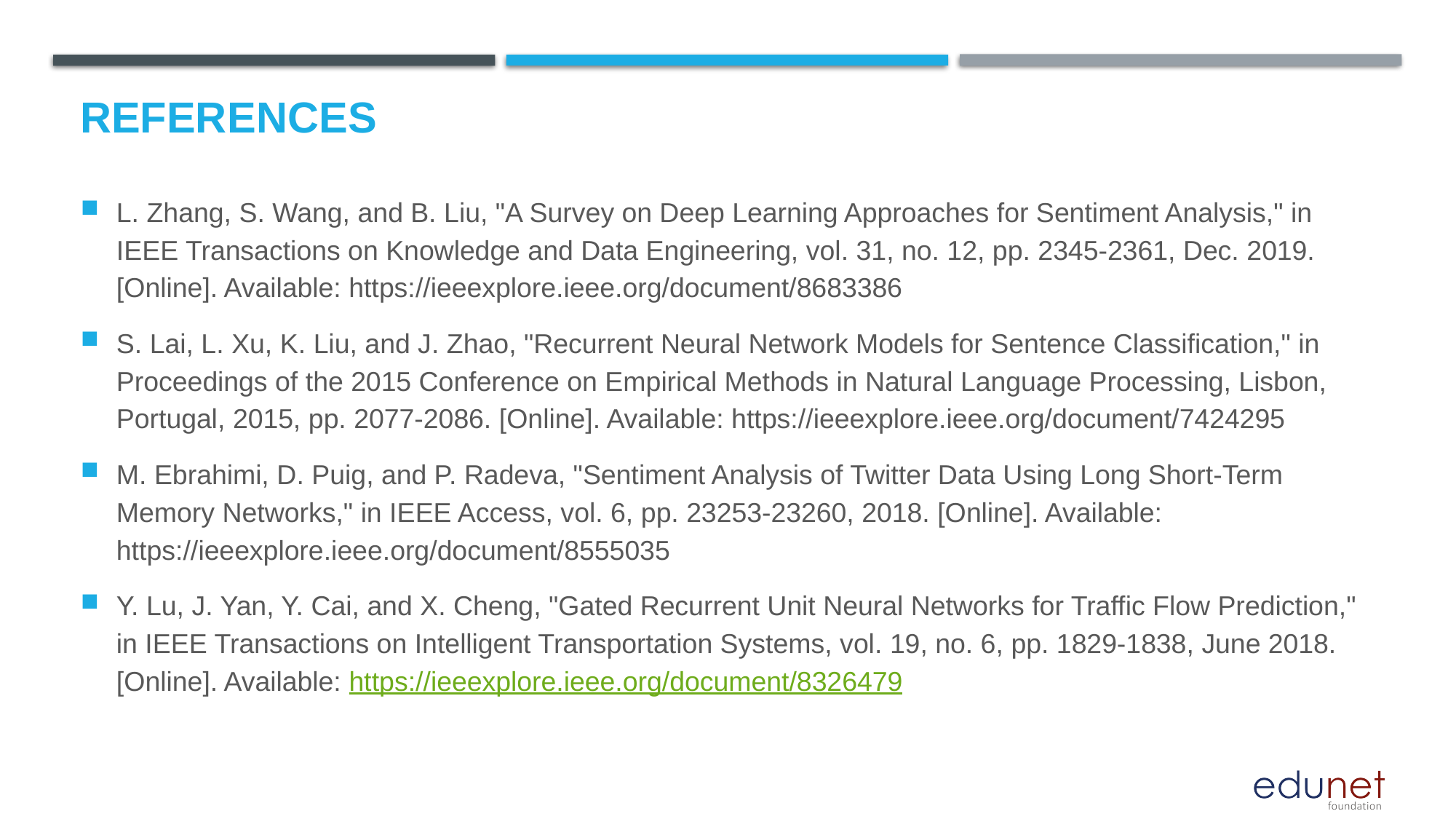

references
L. Zhang, S. Wang, and B. Liu, "A Survey on Deep Learning Approaches for Sentiment Analysis," in IEEE Transactions on Knowledge and Data Engineering, vol. 31, no. 12, pp. 2345-2361, Dec. 2019. [Online]. Available: https://ieeexplore.ieee.org/document/8683386
S. Lai, L. Xu, K. Liu, and J. Zhao, "Recurrent Neural Network Models for Sentence Classification," in Proceedings of the 2015 Conference on Empirical Methods in Natural Language Processing, Lisbon, Portugal, 2015, pp. 2077-2086. [Online]. Available: https://ieeexplore.ieee.org/document/7424295
M. Ebrahimi, D. Puig, and P. Radeva, "Sentiment Analysis of Twitter Data Using Long Short-Term Memory Networks," in IEEE Access, vol. 6, pp. 23253-23260, 2018. [Online]. Available: https://ieeexplore.ieee.org/document/8555035
Y. Lu, J. Yan, Y. Cai, and X. Cheng, "Gated Recurrent Unit Neural Networks for Traffic Flow Prediction," in IEEE Transactions on Intelligent Transportation Systems, vol. 19, no. 6, pp. 1829-1838, June 2018. [Online]. Available: https://ieeexplore.ieee.org/document/8326479